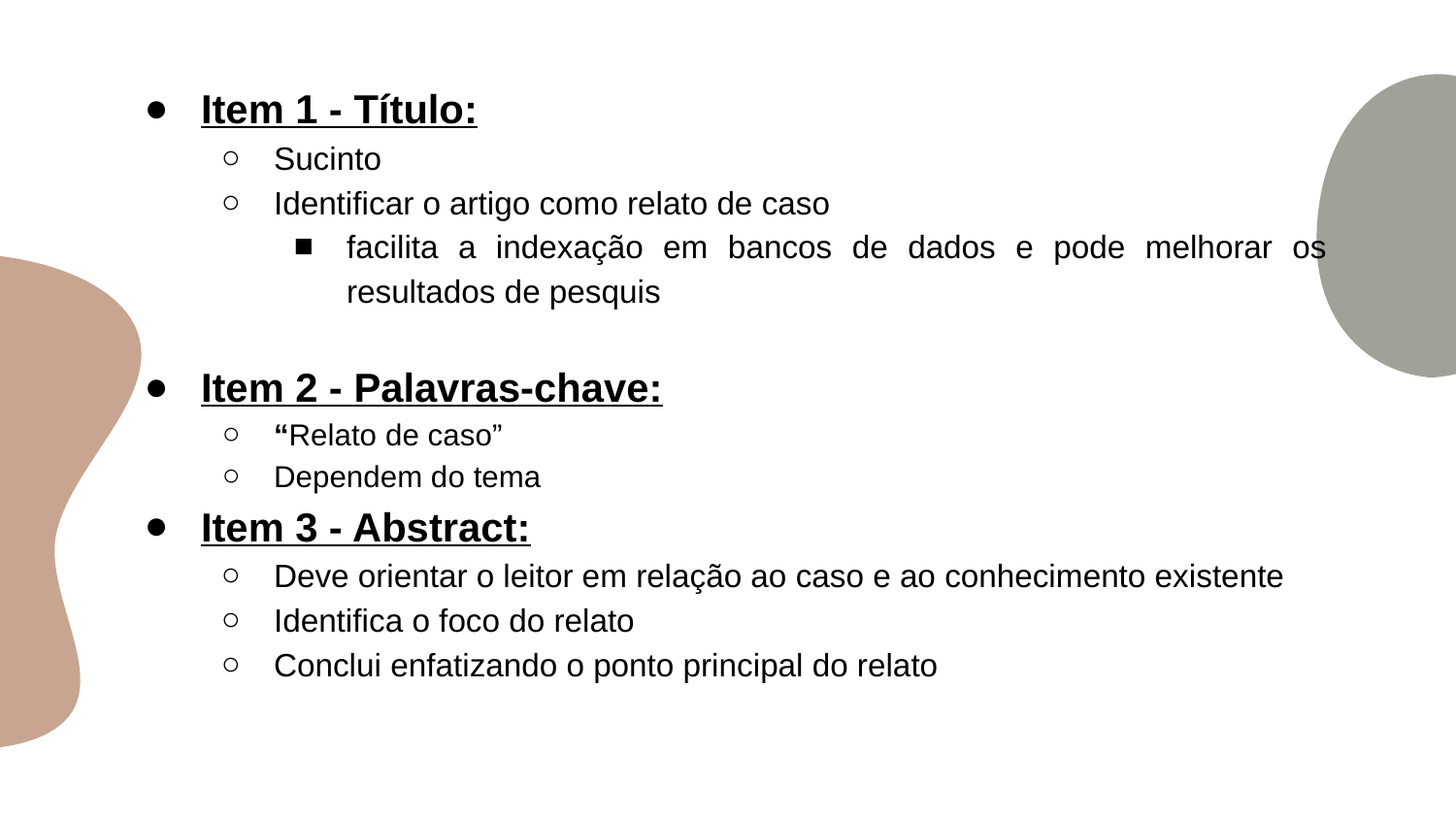

Item 1 - Título:
Sucinto
Identificar o artigo como relato de caso
facilita a indexação em bancos de dados e pode melhorar os resultados de pesquis

Item 2 - Palavras-chave:
“Relato de caso”
Dependem do tema
Item 3 - Abstract:
Deve orientar o leitor em relação ao caso e ao conhecimento existente
Identifica o foco do relato
Conclui enfatizando o ponto principal do relato